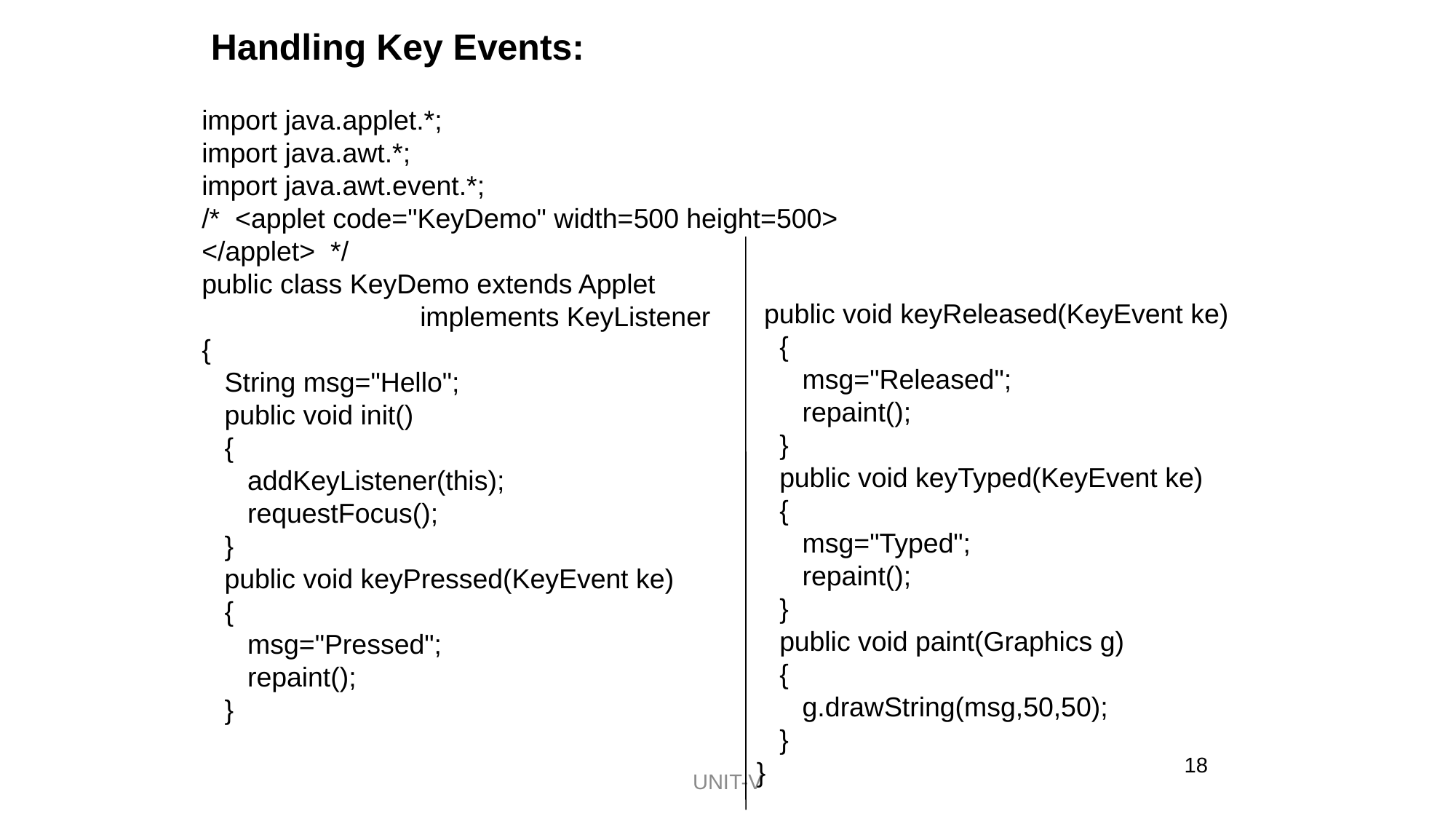

Handling Key Events:
import java.applet.*;
import java.awt.*;
import java.awt.event.*;
/*  <applet code="KeyDemo" width=500 height=500>
</applet>  */
public class KeyDemo extends Applet
		implements KeyListener
{
   String msg="Hello";
   public void init()
   {
      addKeyListener(this);
      requestFocus();
   }
   public void keyPressed(KeyEvent ke)
   {
      msg="Pressed";
      repaint();
   }

 public void keyReleased(KeyEvent ke)
   {
      msg="Released";
      repaint();
   }
   public void keyTyped(KeyEvent ke)
   {
      msg="Typed";
      repaint();
   }
   public void paint(Graphics g)
   {
      g.drawString(msg,50,50);
   }
}
18
UNIT-V